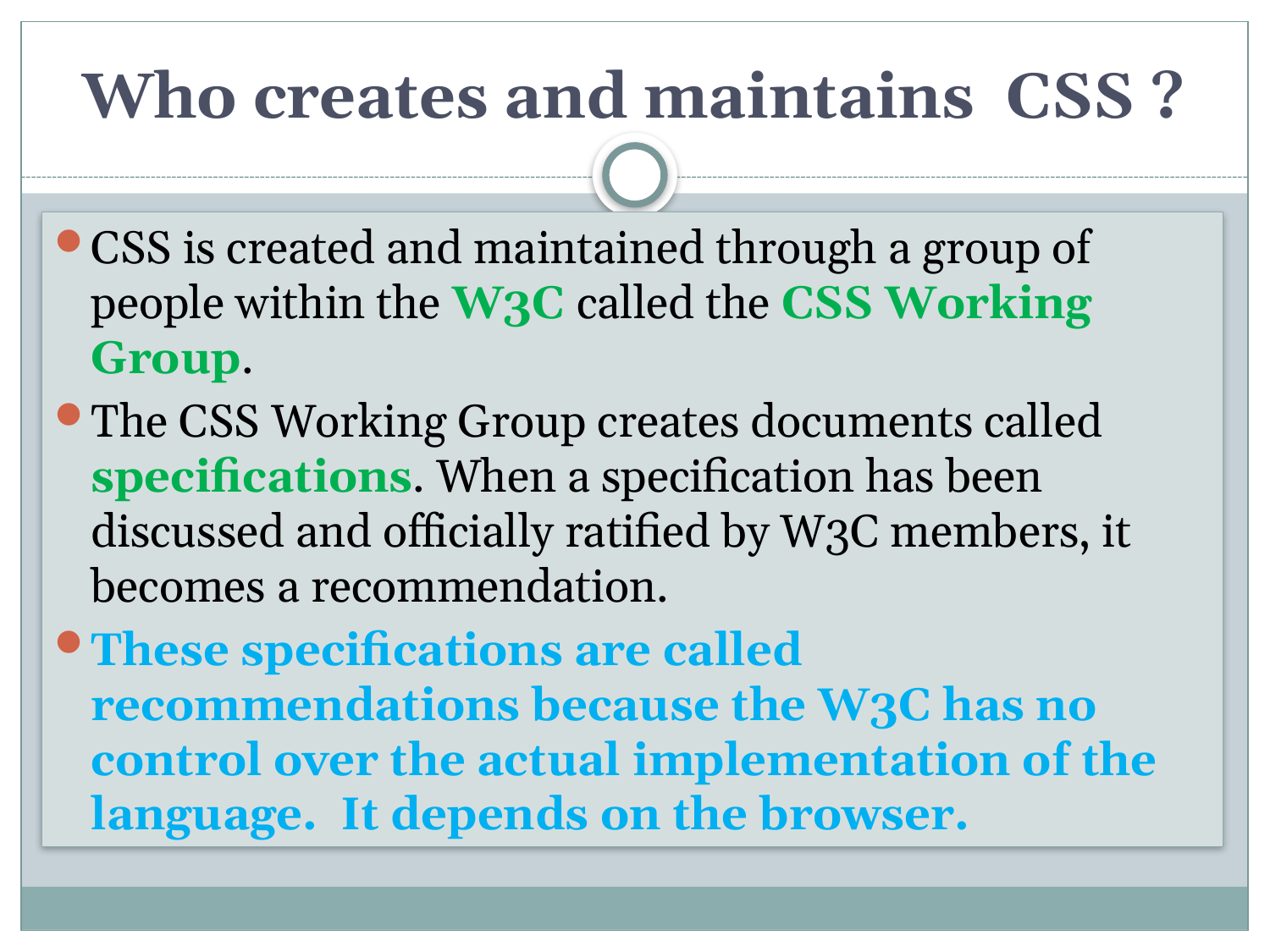

# Who creates and maintains  CSS ?
CSS is created and maintained through a group of people within the W3C called the CSS Working Group.
The CSS Working Group creates documents called specifications. When a specification has been discussed and officially ratified by W3C members, it becomes a recommendation.
These specifications are called recommendations because the W3C has no control over the actual implementation of the language.  It depends on the browser.